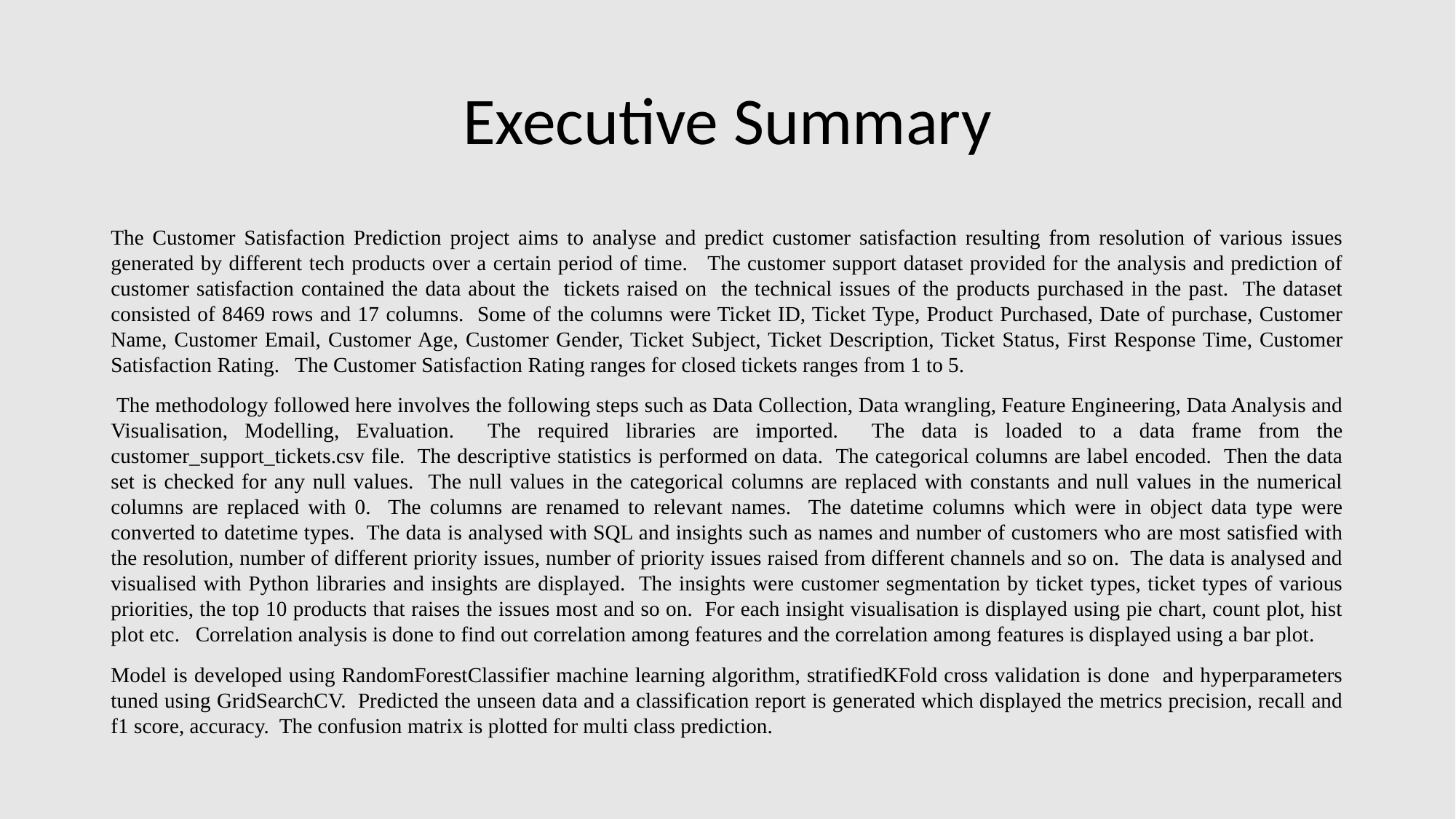

# Executive Summary
The Customer Satisfaction Prediction project aims to analyse and predict customer satisfaction resulting from resolution of various issues generated by different tech products over a certain period of time.   The customer support dataset provided for the analysis and prediction of customer satisfaction contained the data about the  tickets raised on  the technical issues of the products purchased in the past.  The dataset consisted of 8469 rows and 17 columns.  Some of the columns were Ticket ID, Ticket Type, Product Purchased, Date of purchase, Customer Name, Customer Email, Customer Age, Customer Gender, Ticket Subject, Ticket Description, Ticket Status, First Response Time, Customer Satisfaction Rating.   The Customer Satisfaction Rating ranges for closed tickets ranges from 1 to 5.
 The methodology followed here involves the following steps such as Data Collection, Data wrangling, Feature Engineering, Data Analysis and Visualisation, Modelling, Evaluation.  The required libraries are imported.  The data is loaded to a data frame from the customer_support_tickets.csv file.  The descriptive statistics is performed on data.  The categorical columns are label encoded.  Then the data set is checked for any null values.  The null values in the categorical columns are replaced with constants and null values in the numerical columns are replaced with 0.  The columns are renamed to relevant names.  The datetime columns which were in object data type were converted to datetime types.  The data is analysed with SQL and insights such as names and number of customers who are most satisfied with the resolution, number of different priority issues, number of priority issues raised from different channels and so on.  The data is analysed and visualised with Python libraries and insights are displayed.  The insights were customer segmentation by ticket types, ticket types of various priorities, the top 10 products that raises the issues most and so on.  For each insight visualisation is displayed using pie chart, count plot, hist plot etc.   Correlation analysis is done to find out correlation among features and the correlation among features is displayed using a bar plot.
Model is developed using RandomForestClassifier machine learning algorithm, stratifiedKFold cross validation is done  and hyperparameters tuned using GridSearchCV.  Predicted the unseen data and a classification report is generated which displayed the metrics precision, recall and f1 score, accuracy.  The confusion matrix is plotted for multi class prediction.